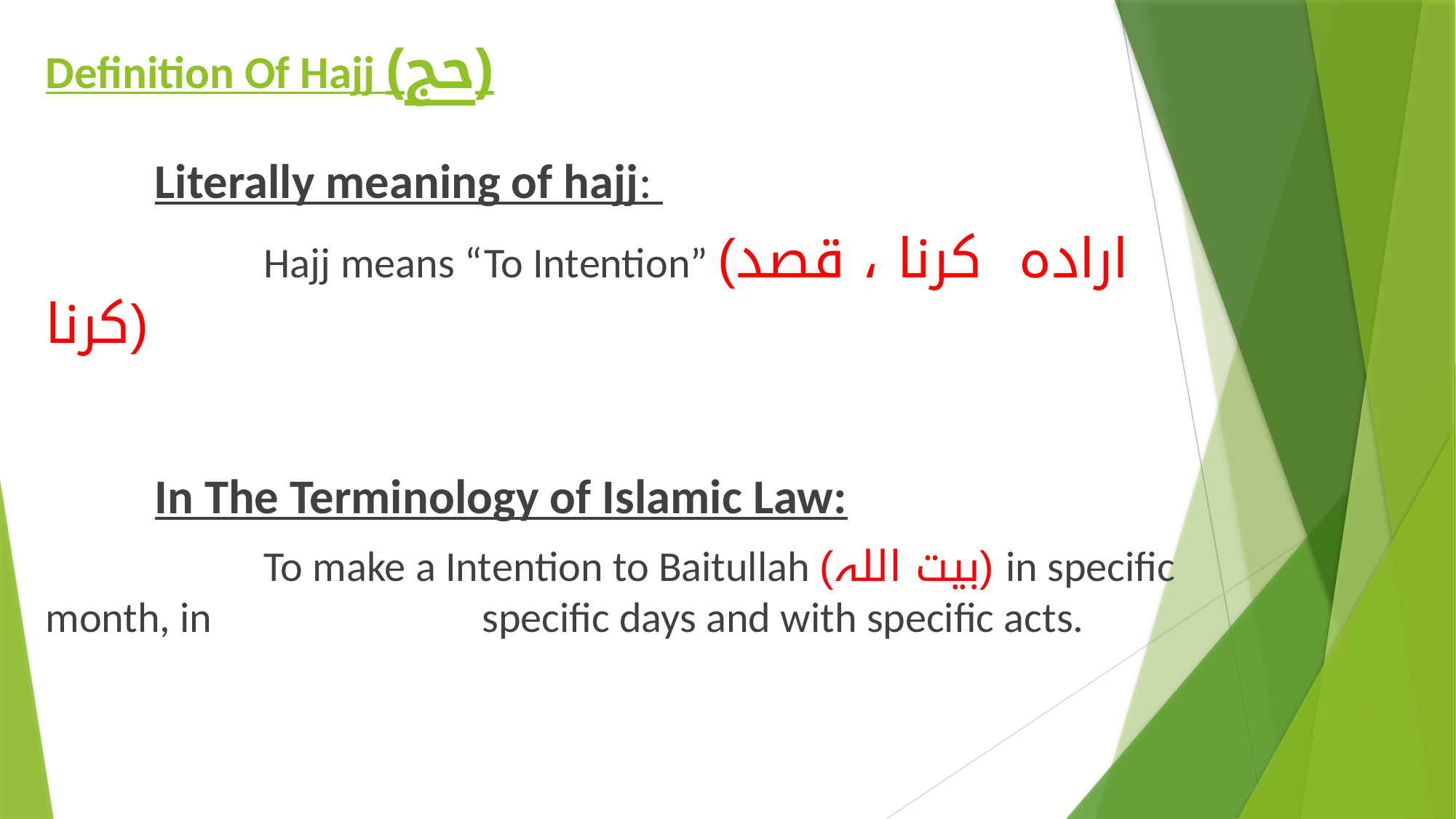

# Definition Of Hajj (حج)
	Literally meaning of hajj:
		Hajj means “To Intention” (ارادہ  کرنا ، قصد کرنا)

	In The Terminology of Islamic Law:
		To make a Intention to Baitullah (بیت اللہ) in specific month, in 			specific days and with specific acts.